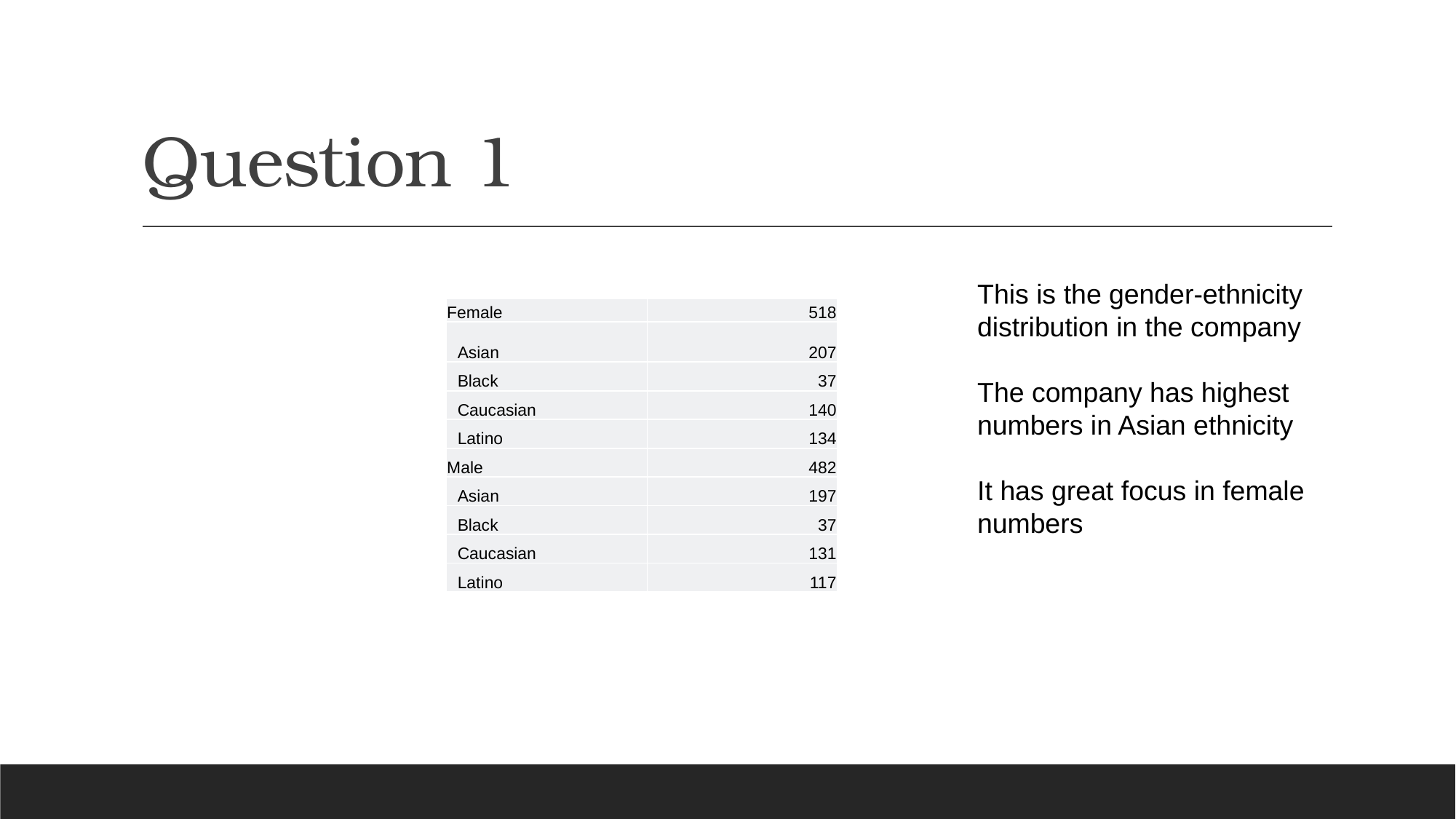

# Question 1
This is the gender-ethnicity distribution in the company

The company has highest numbers in Asian ethnicity

It has great focus in female numbers

| Female | 518 |
| --- | --- |
| Asian | 207 |
| Black | 37 |
| Caucasian | 140 |
| Latino | 134 |
| Male | 482 |
| Asian | 197 |
| Black | 37 |
| Caucasian | 131 |
| Latino | 117 |